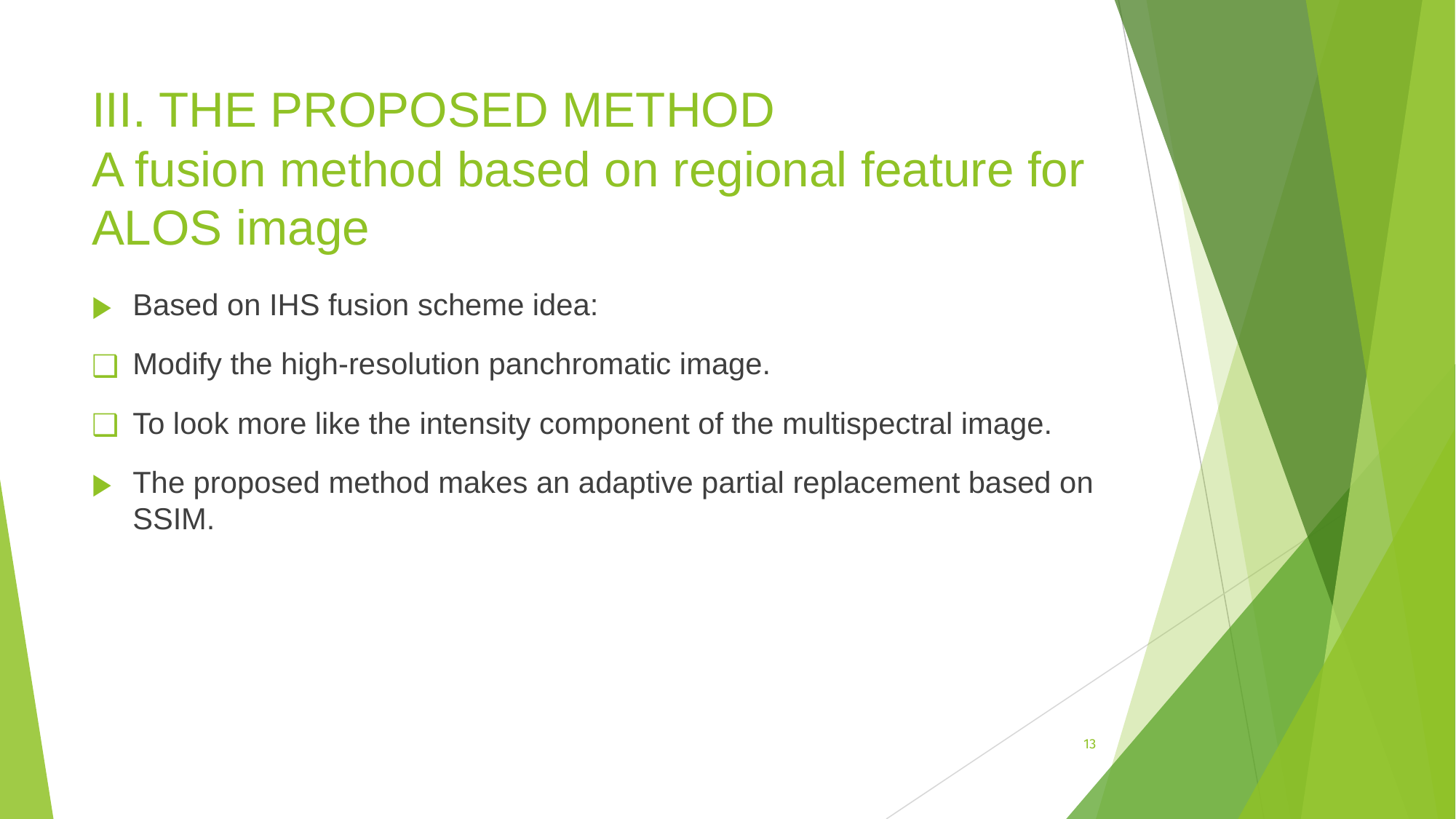

# III. THE PROPOSED METHOD A fusion method based on regional feature for ALOS image
Based on IHS fusion scheme idea:
Modify the high-resolution panchromatic image.
To look more like the intensity component of the multispectral image.
The proposed method makes an adaptive partial replacement based on
SSIM.
13